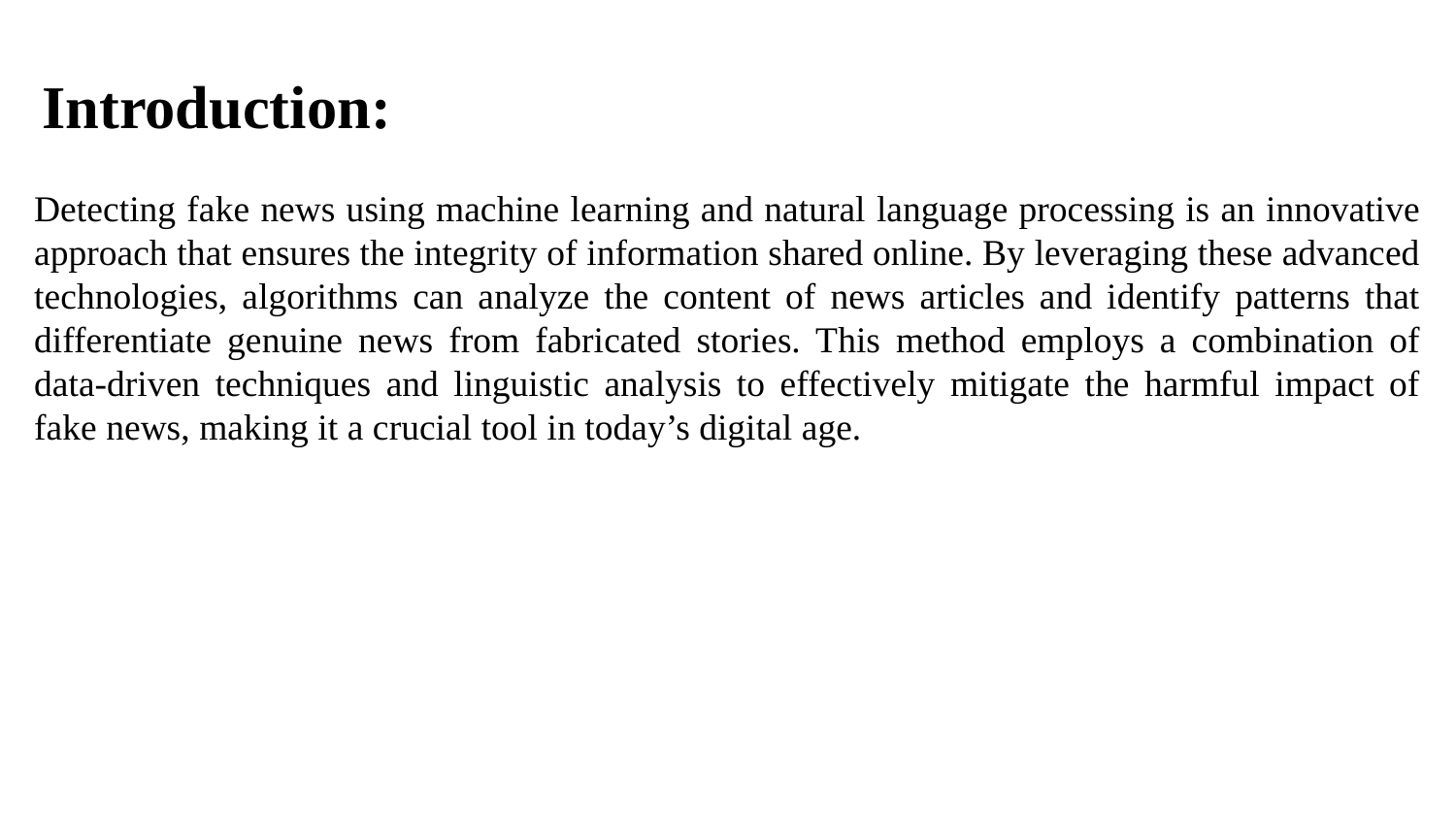

Introduction:
Detecting fake news using machine learning and natural language processing is an innovative approach that ensures the integrity of information shared online. By leveraging these advanced technologies, algorithms can analyze the content of news articles and identify patterns that differentiate genuine news from fabricated stories. This method employs a combination of data-driven techniques and linguistic analysis to effectively mitigate the harmful impact of fake news, making it a crucial tool in today’s digital age.